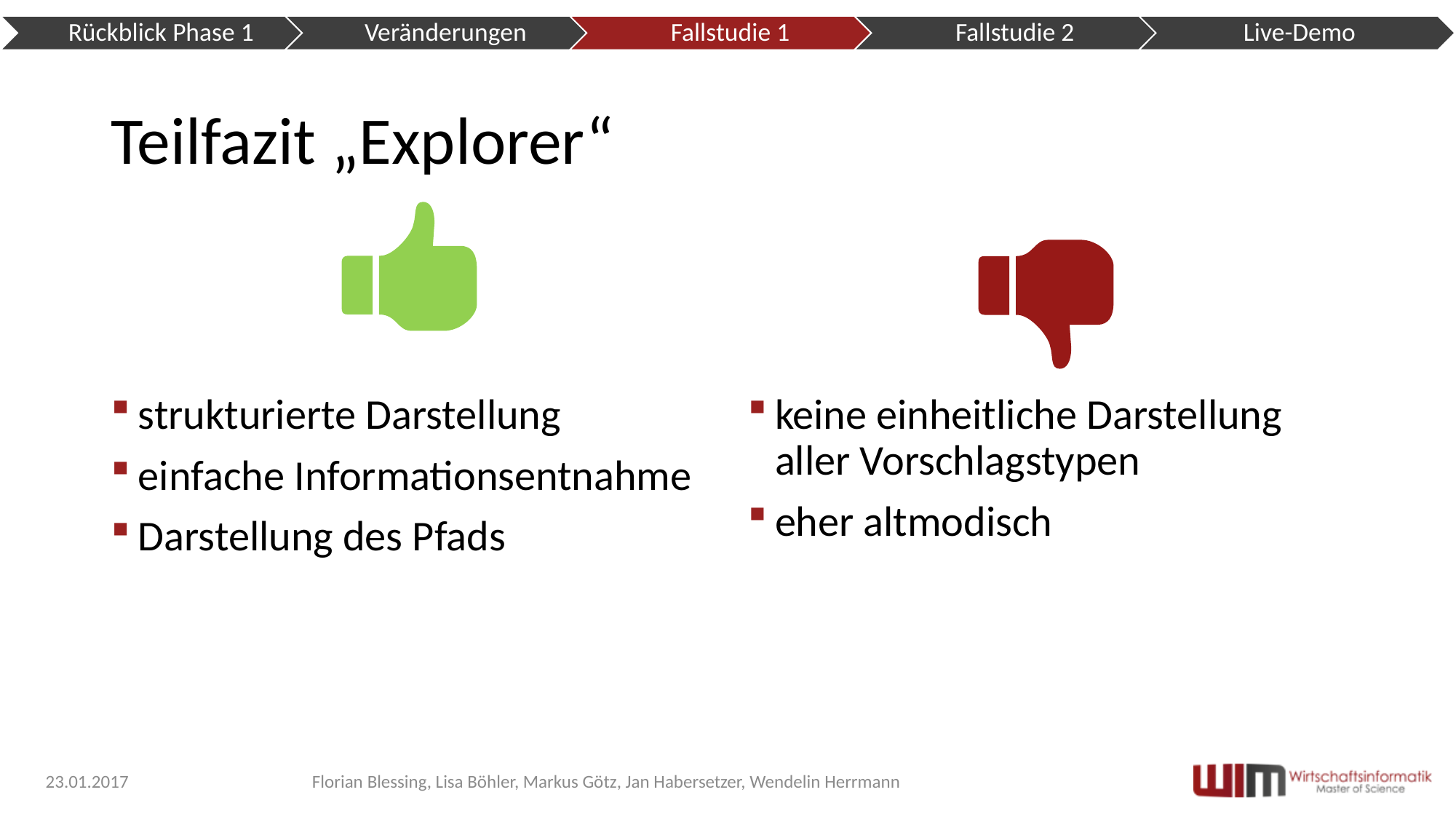

# Teilfazit „Explorer“

strukturierte Darstellung
einfache Informationsentnahme
Darstellung des Pfads
keine einheitliche Darstellung aller Vorschlagstypen
eher altmodisch
23.01.2017
Florian Blessing, Lisa Böhler, Markus Götz, Jan Habersetzer, Wendelin Herrmann